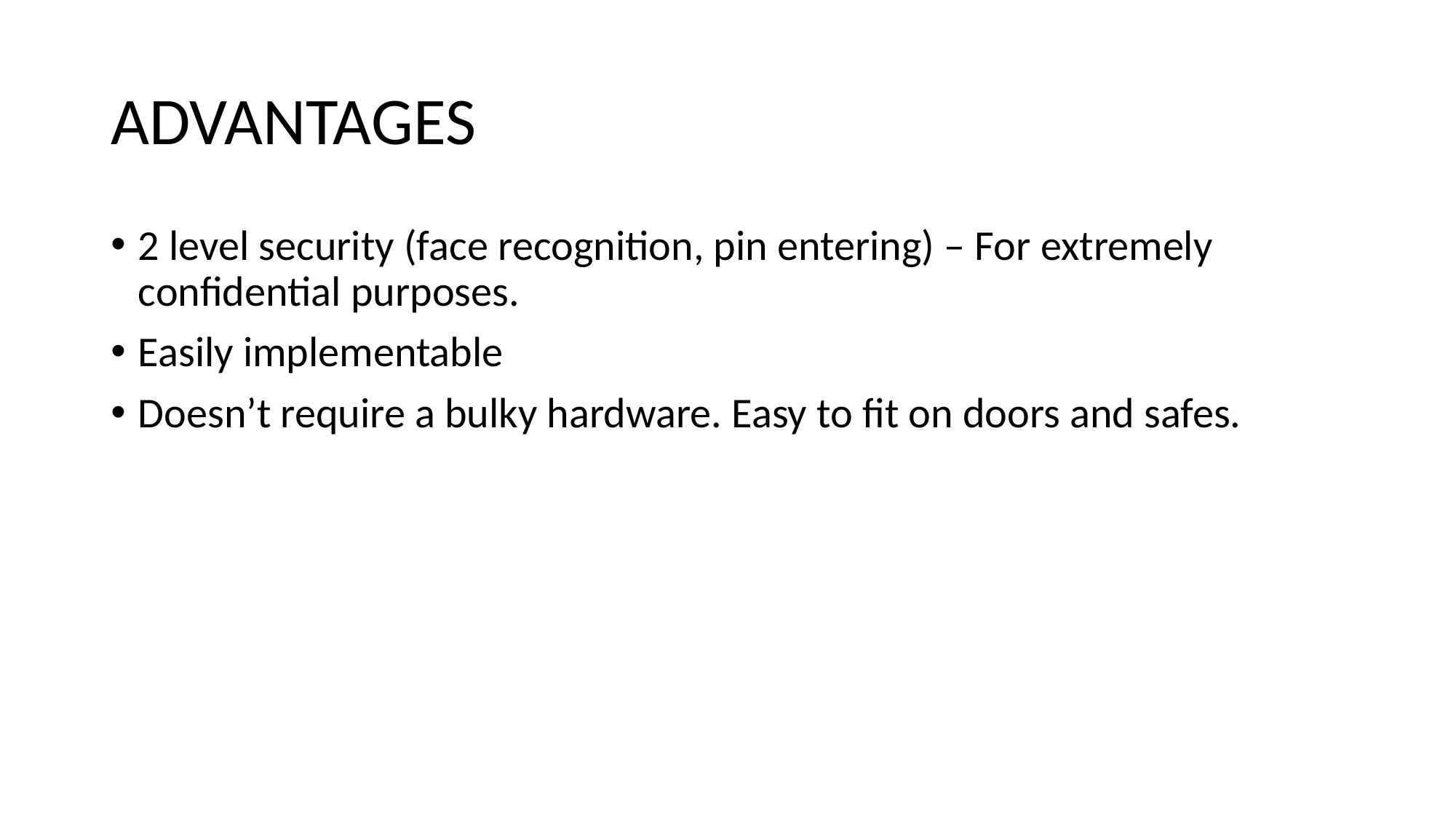

# ADVANTAGES
2 level security (face recognition, pin entering) – For extremely confidential purposes.
Easily implementable
Doesn’t require a bulky hardware. Easy to fit on doors and safes.